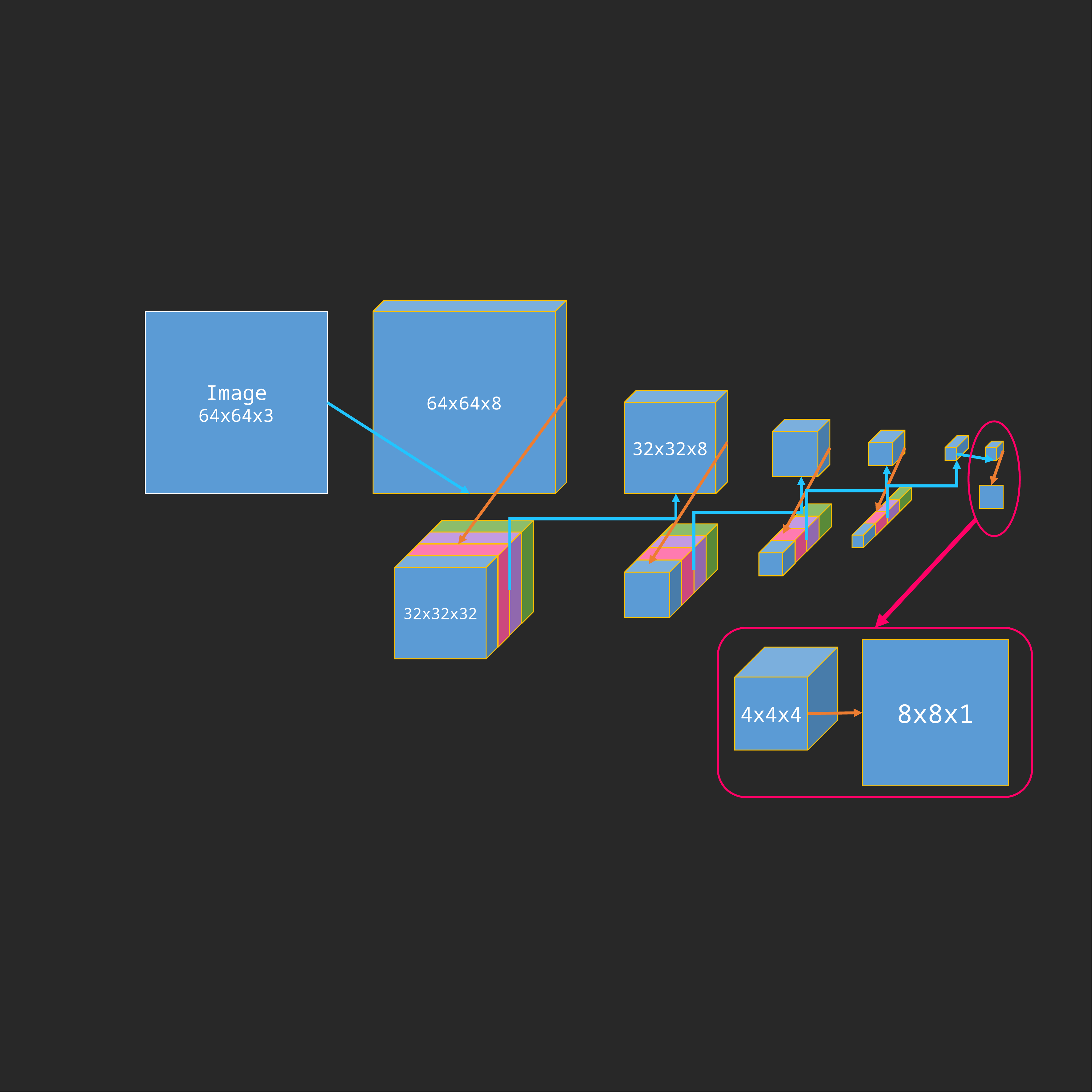

64x64x8
Image
64x64x3
32x32x8

32x32x8
32x32x8
32x32x8
32x32x32

8x8x1
4x4x4